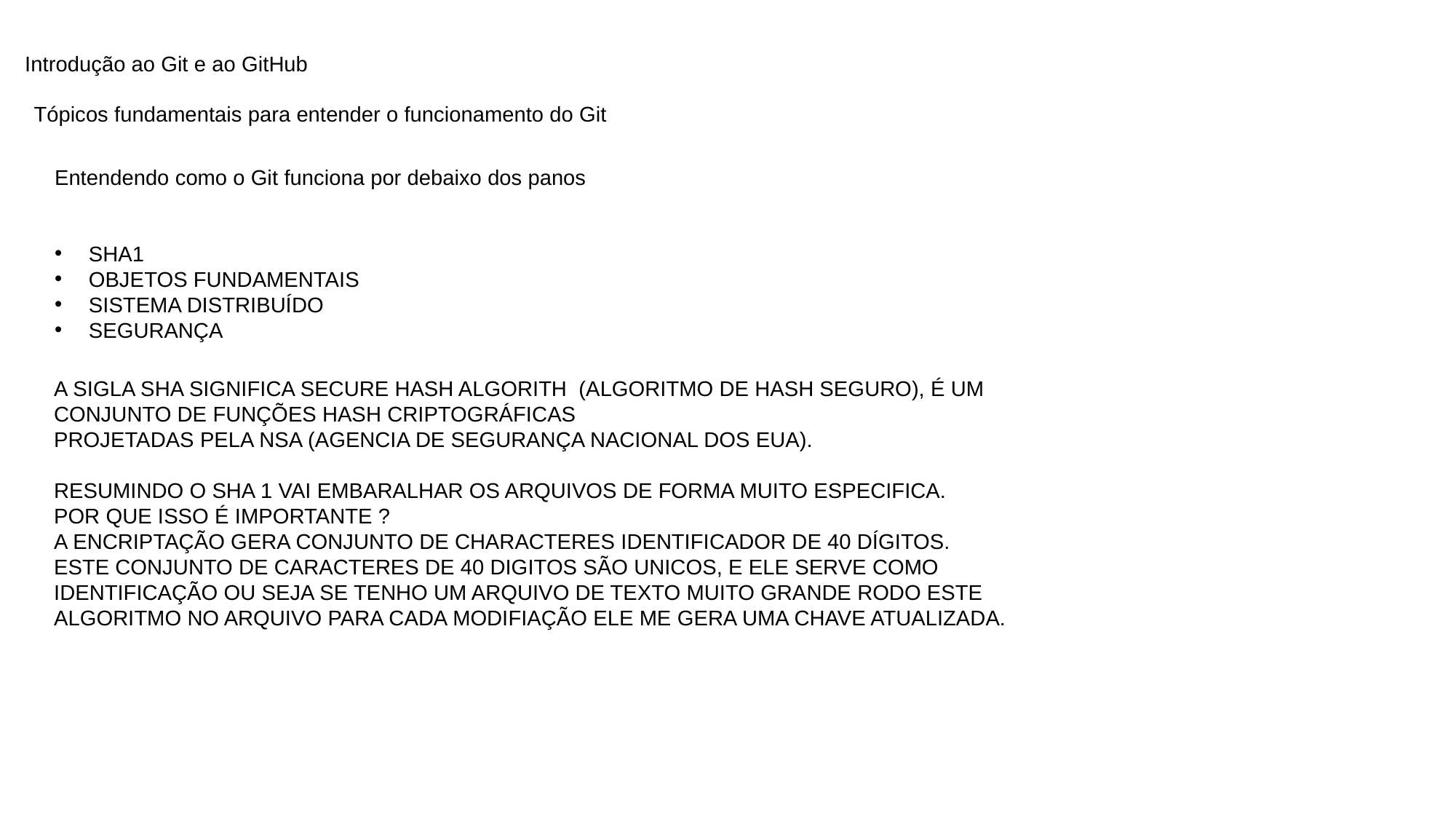

Introdução ao Git e ao GitHub
Introdução ao Git e ao GitHub
Tópicos fundamentais para entender o funcionamento do Git
Entendendo como o Git funciona por debaixo dos panos

SHA1
OBJETOS FUNDAMENTAIS
SISTEMA DISTRIBUÍDO
SEGURANÇA
A SIGLA SHA SIGNIFICA SECURE HASH ALGORITH  (ALGORITMO DE HASH SEGURO), É UM CONJUNTO DE FUNÇÕES HASH CRIPTOGRÁFICAS
PROJETADAS PELA NSA (AGENCIA DE SEGURANÇA NACIONAL DOS EUA).

RESUMINDO O SHA 1 VAI EMBARALHAR OS ARQUIVOS DE FORMA MUITO ESPECIFICA.
POR QUE ISSO É IMPORTANTE ?
A ENCRIPTAÇÃO GERA CONJUNTO DE CHARACTERES IDENTIFICADOR DE 40 DÍGITOS.
ESTE CONJUNTO DE CARACTERES DE 40 DIGITOS SÃO UNICOS, E ELE SERVE COMO IDENTIFICAÇÃO OU SEJA SE TENHO UM ARQUIVO DE TEXTO MUITO GRANDE RODO ESTE ALGORITMO NO ARQUIVO PARA CADA MODIFIAÇÃO ELE ME GERA UMA CHAVE ATUALIZADA.